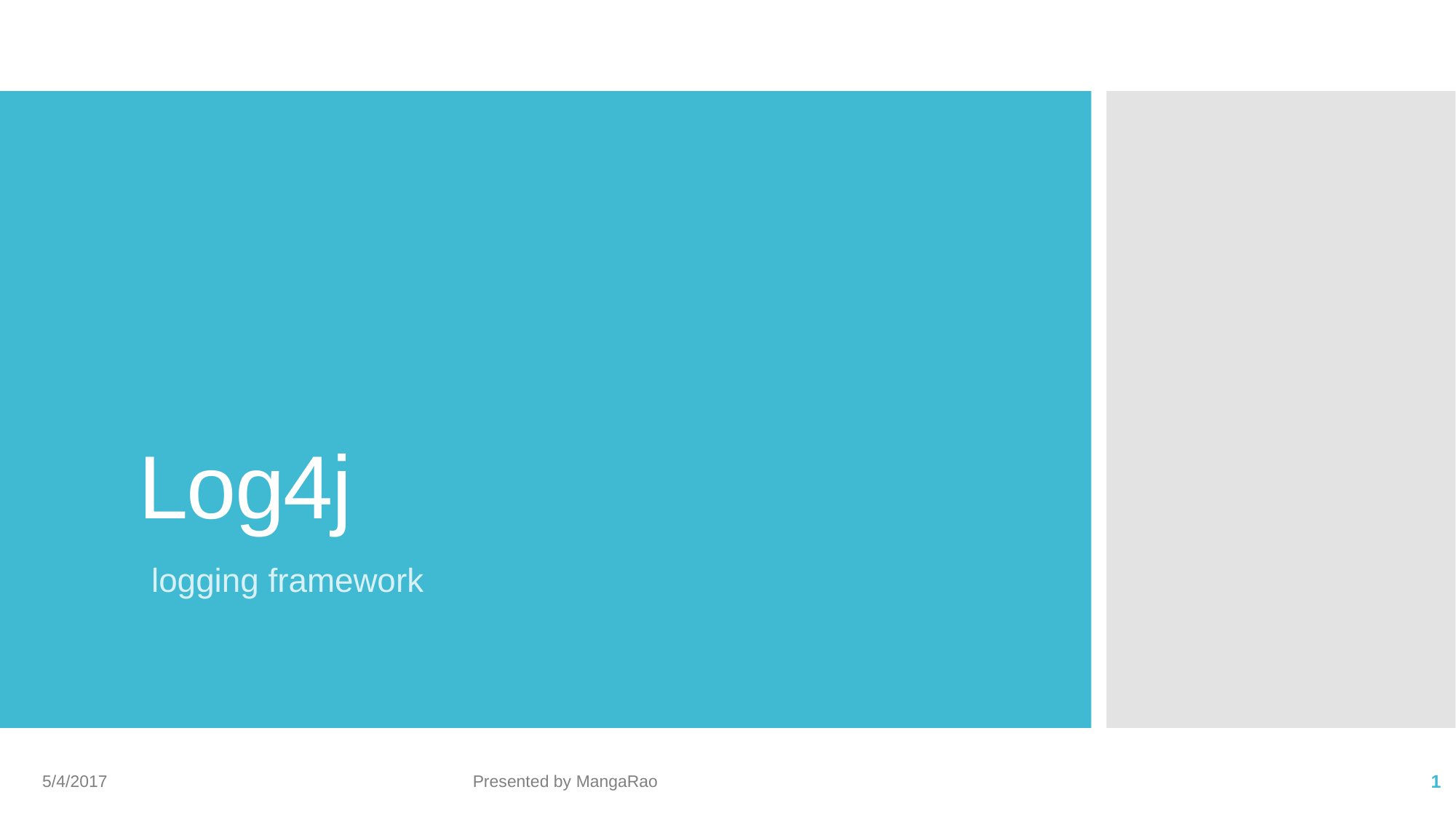

# Log4j
 logging framework
5/4/2017
Presented by MangaRao
1